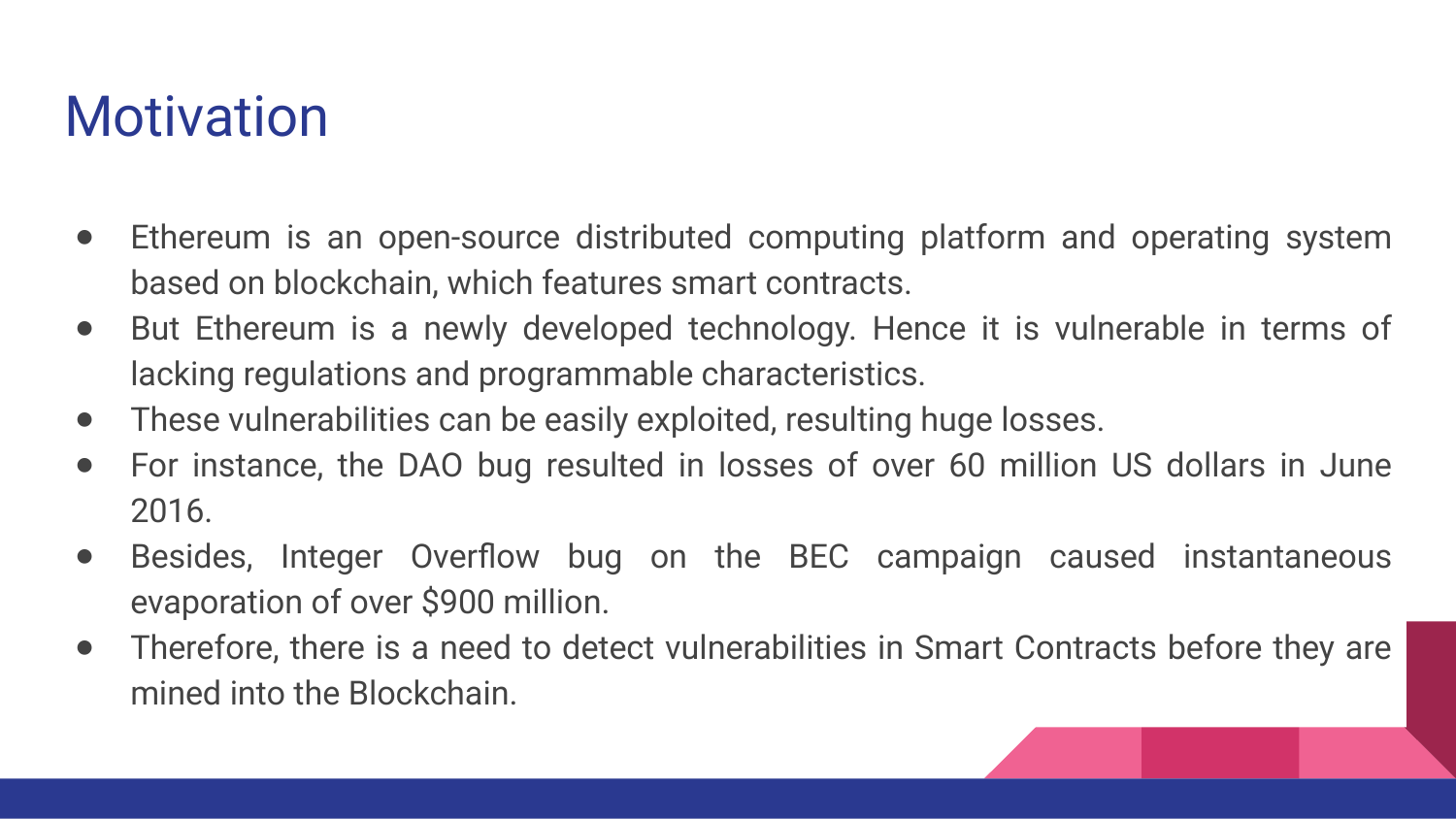

# Motivation
Ethereum is an open-source distributed computing platform and operating system based on blockchain, which features smart contracts.
But Ethereum is a newly developed technology. Hence it is vulnerable in terms of lacking regulations and programmable characteristics.
These vulnerabilities can be easily exploited, resulting huge losses.
For instance, the DAO bug resulted in losses of over 60 million US dollars in June 2016.
Besides, Integer Overflow bug on the BEC campaign caused instantaneous evaporation of over $900 million.
Therefore, there is a need to detect vulnerabilities in Smart Contracts before they are mined into the Blockchain.